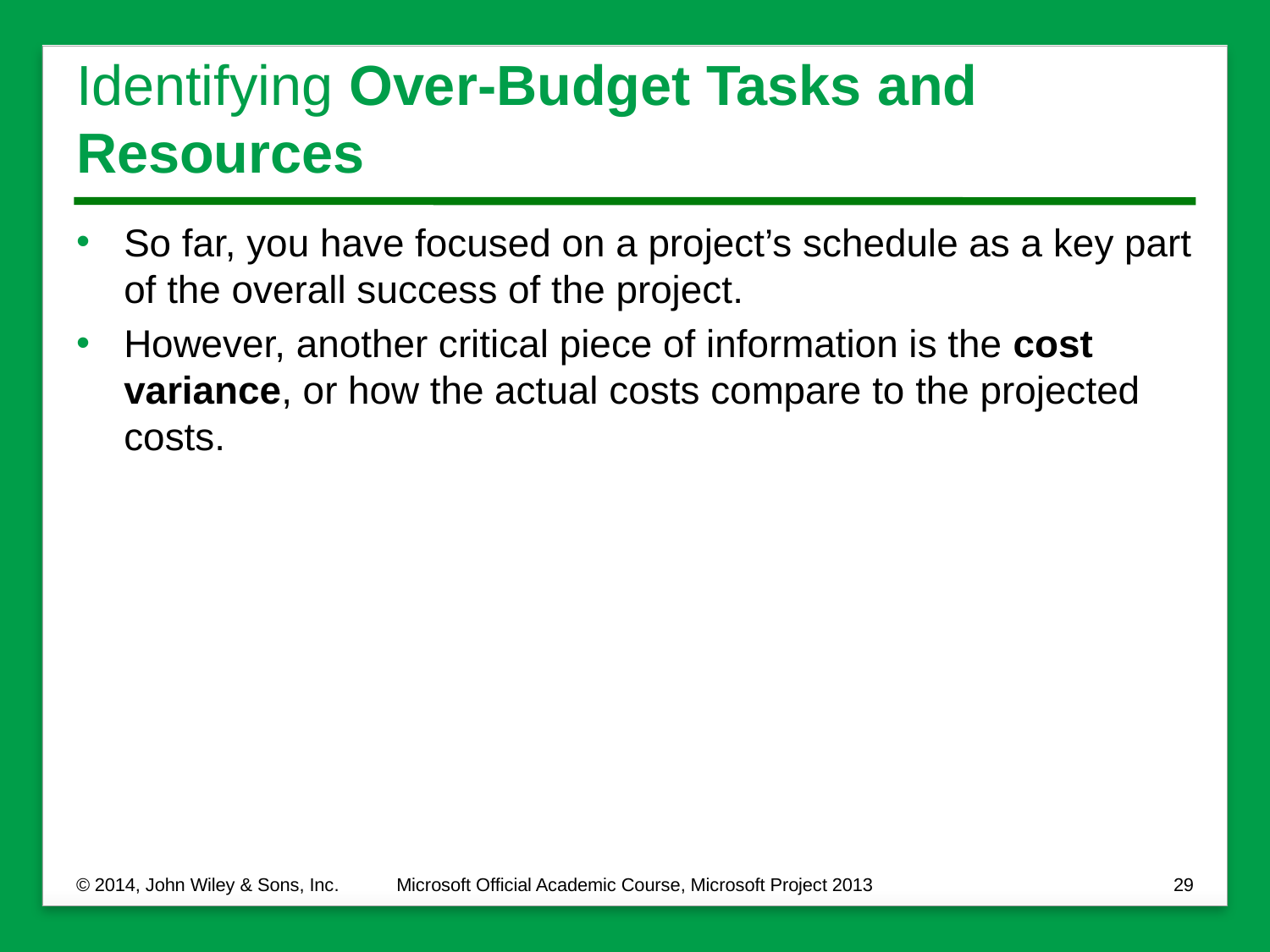

# Identifying Over-Budget Tasks and Resources
So far, you have focused on a project’s schedule as a key part of the overall success of the project.
However, another critical piece of information is the cost variance, or how the actual costs compare to the projected costs.
© 2014, John Wiley & Sons, Inc.
Microsoft Official Academic Course, Microsoft Project 2013
29